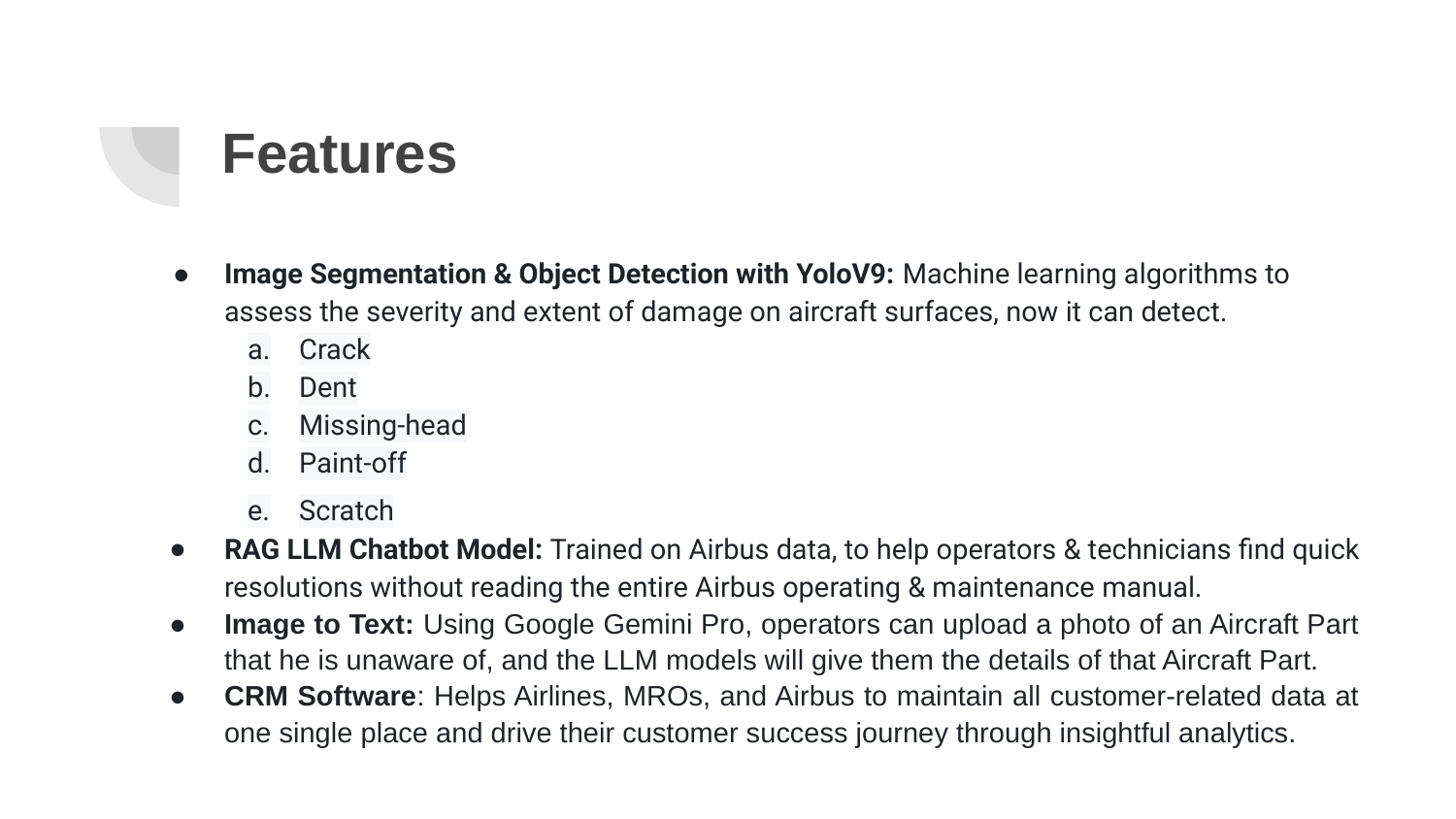

# Features
Image Segmentation & Object Detection with YoloV9: Machine learning algorithms to assess the severity and extent of damage on aircraft surfaces, now it can detect.
Crack
Dent
Missing-head
Paint-off
Scratch
RAG LLM Chatbot Model: Trained on Airbus data, to help operators & technicians find quick resolutions without reading the entire Airbus operating & maintenance manual.
Image to Text: Using Google Gemini Pro, operators can upload a photo of an Aircraft Part that he is unaware of, and the LLM models will give them the details of that Aircraft Part.
CRM Software: Helps Airlines, MROs, and Airbus to maintain all customer-related data at one single place and drive their customer success journey through insightful analytics.